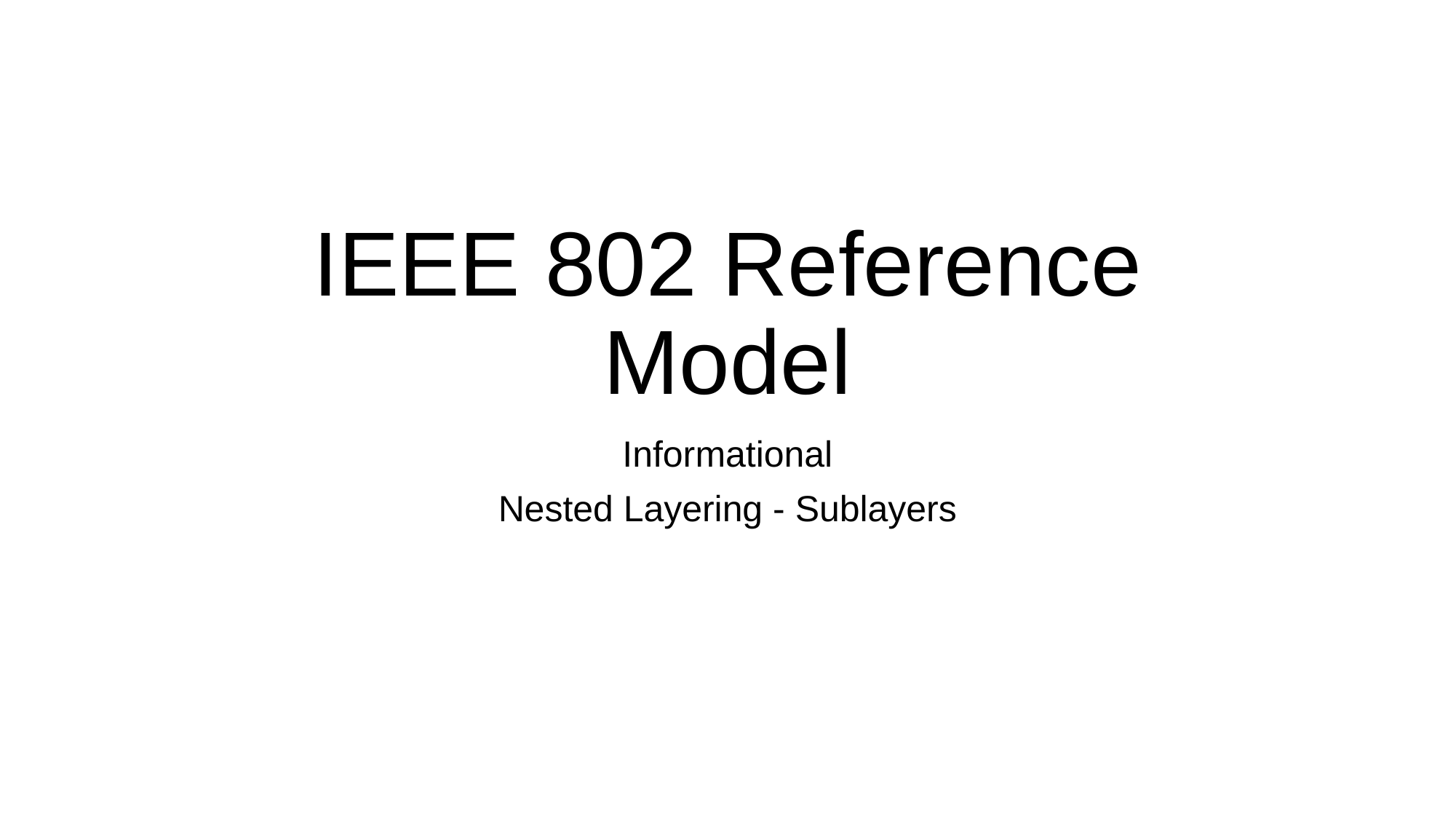

# IEEE 802 Reference Model
Informational
Nested Layering - Sublayers